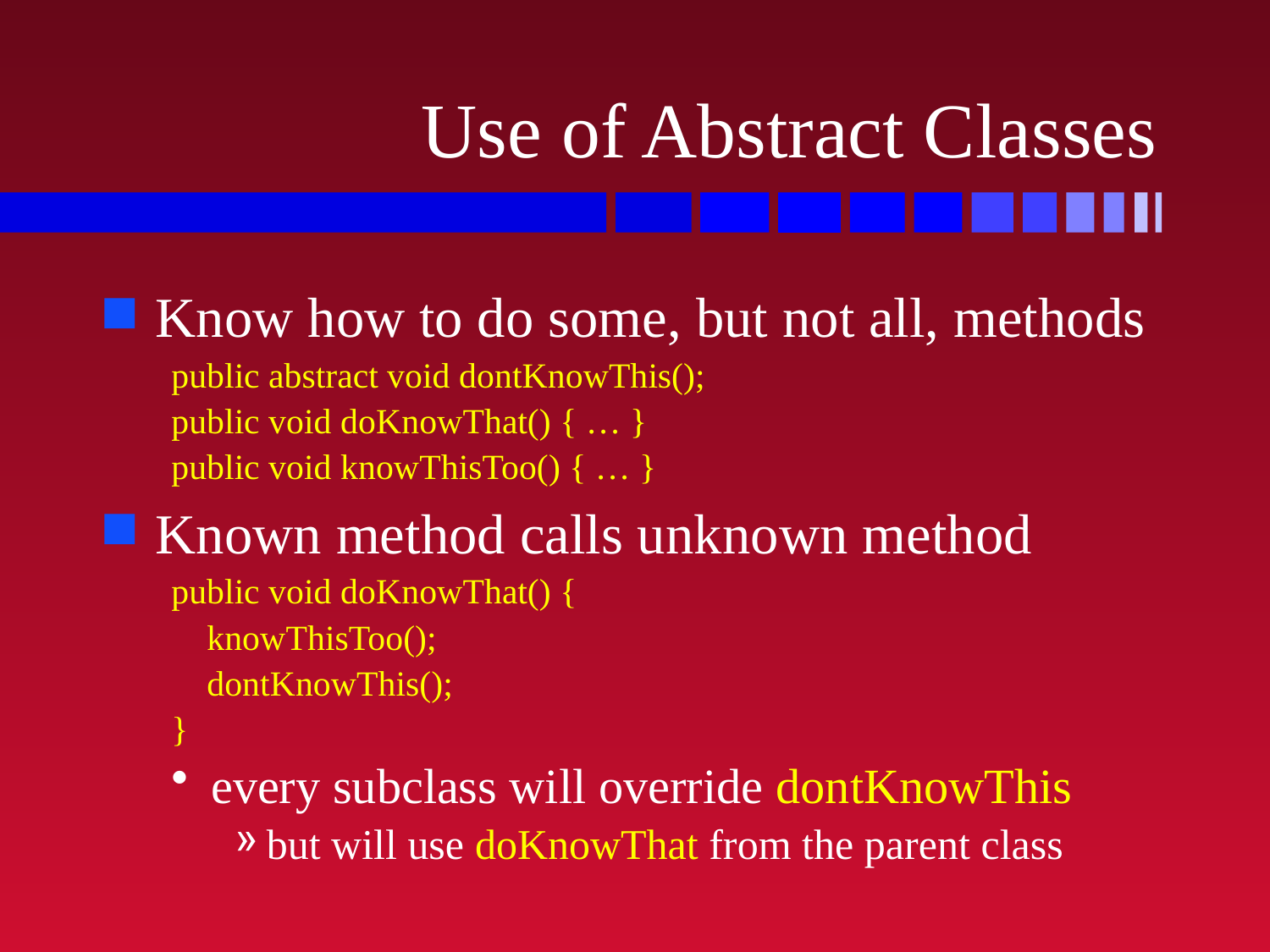

# Use of Abstract Classes
Know how to do some, but not all, methods
public abstract void dontKnowThis();
public void doKnowThat() { … }
public void knowThisToo() { … }
Known method calls unknown method
public void doKnowThat() {
    knowThisToo();
    dontKnowThis();
}
every subclass will override dontKnowThis
but will use doKnowThat from the parent class